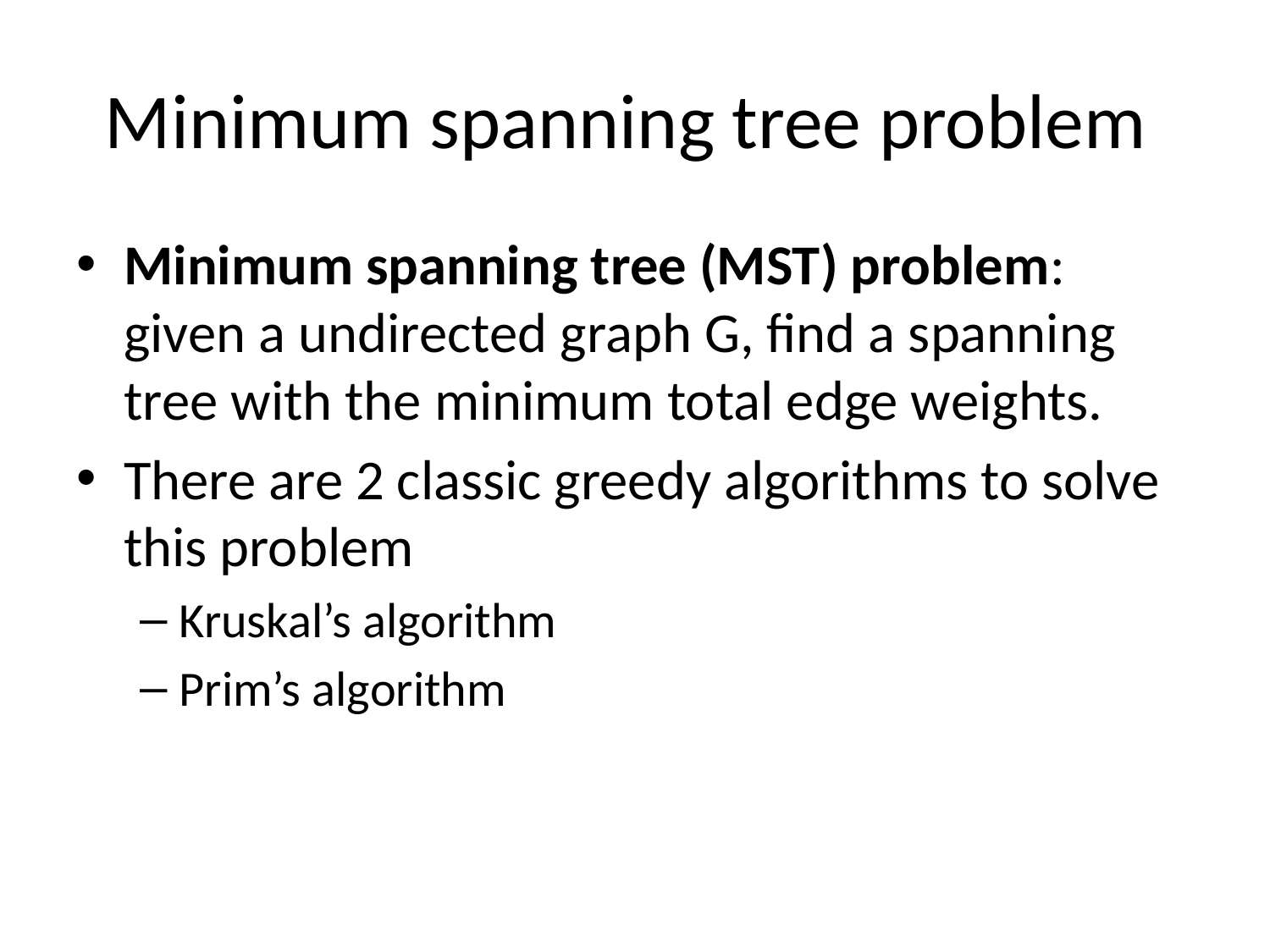

# Minimum spanning tree problem
Minimum spanning tree (MST) problem: given a undirected graph G, find a spanning tree with the minimum total edge weights.
There are 2 classic greedy algorithms to solve this problem
Kruskal’s algorithm
Prim’s algorithm